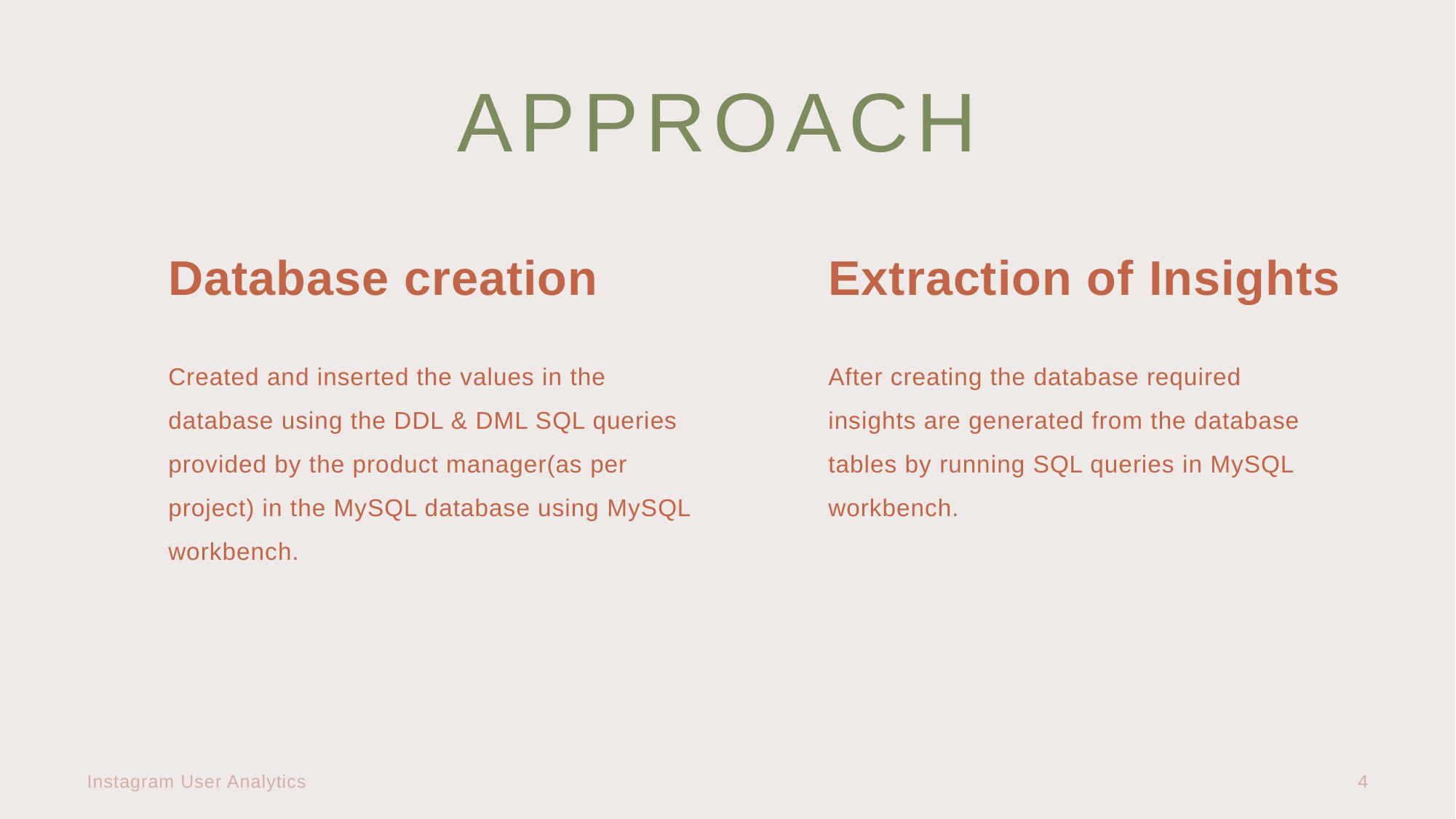

# APPROACH
Database creation

Extraction of Insights
Created and inserted the values in the database using the DDL & DML SQL queries provided by the product manager(as per project) in the MySQL database using MySQL workbench.
After creating the database required insights are generated from the database tables by running SQL queries in MySQL workbench.
Instagram User Analytics
4